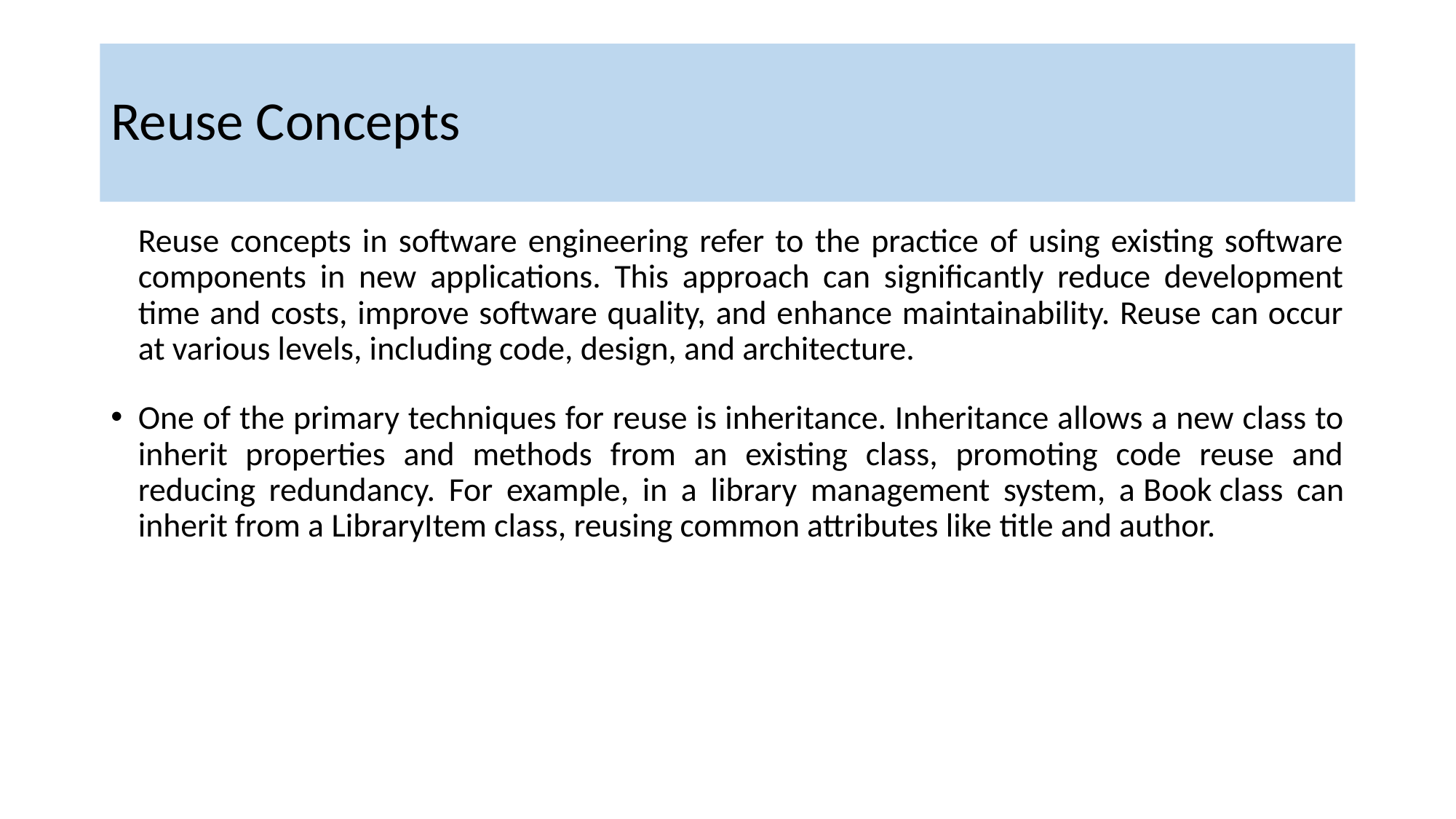

# Reuse Concepts
Reuse concepts in software engineering refer to the practice of using existing software components in new applications. This approach can significantly reduce development time and costs, improve software quality, and enhance maintainability. Reuse can occur at various levels, including code, design, and architecture.
One of the primary techniques for reuse is inheritance. Inheritance allows a new class to inherit properties and methods from an existing class, promoting code reuse and reducing redundancy. For example, in a library management system, a Book class can inherit from a LibraryItem class, reusing common attributes like title and author.